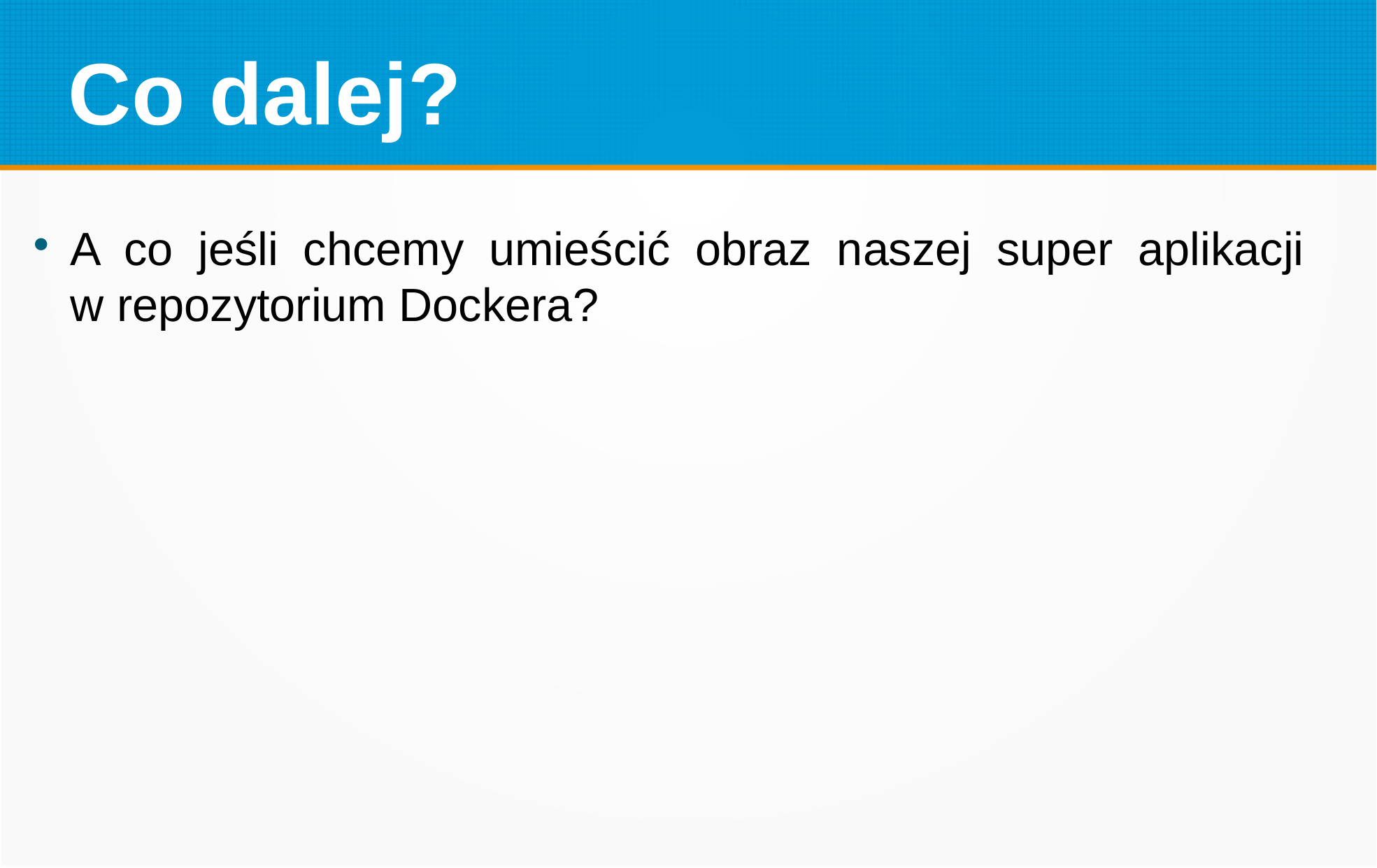

Co dalej?
A co jeśli chcemy umieścić obraz naszej super aplikacji
w repozytorium Dockera?